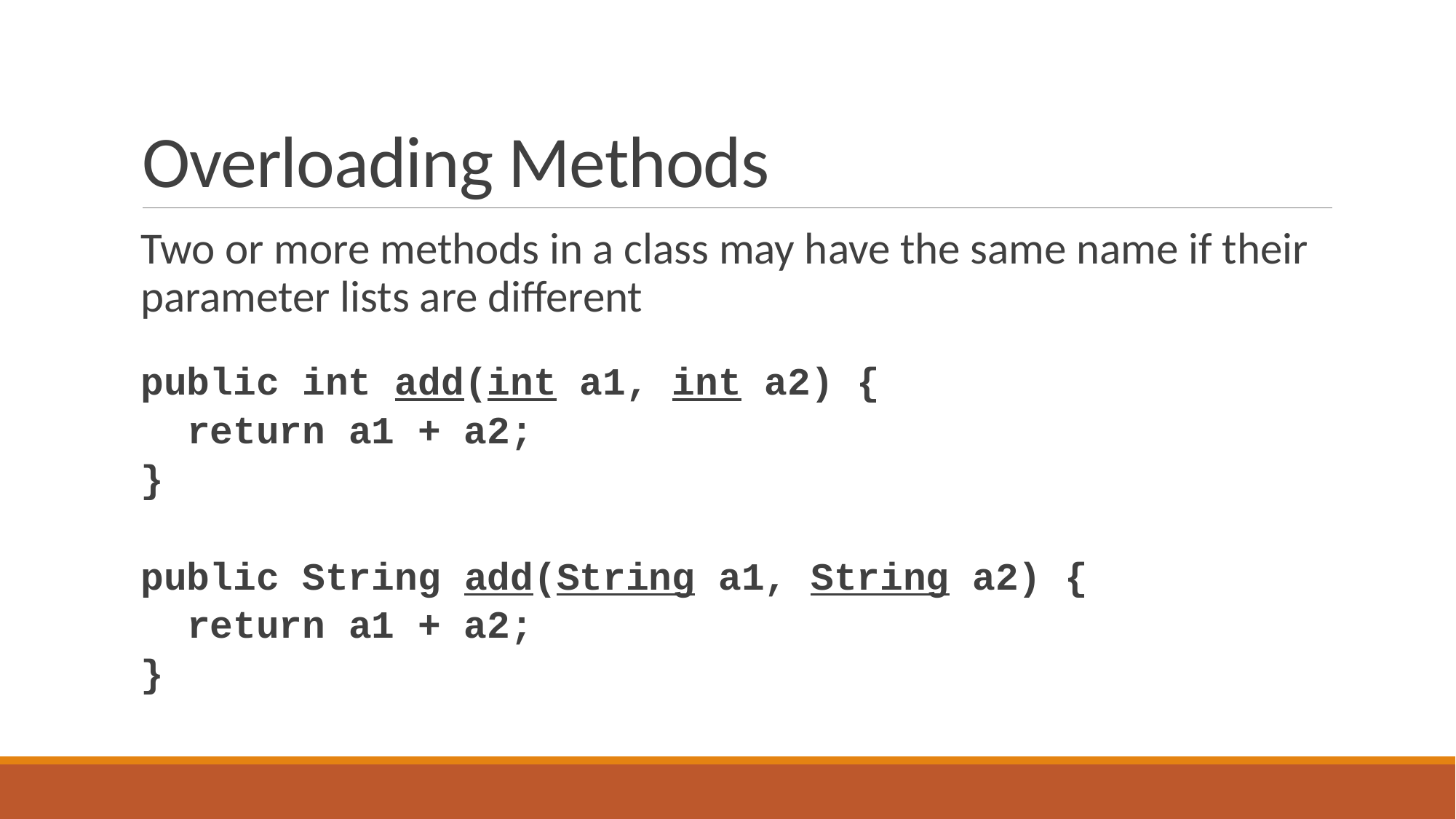

# Overloading Methods
Two or more methods in a class may have the same name if their parameter lists are different

public int add(int a1, int a2) {
  return a1 + a2;
}

public String add(String a1, String a2) {
  return a1 + a2;
}